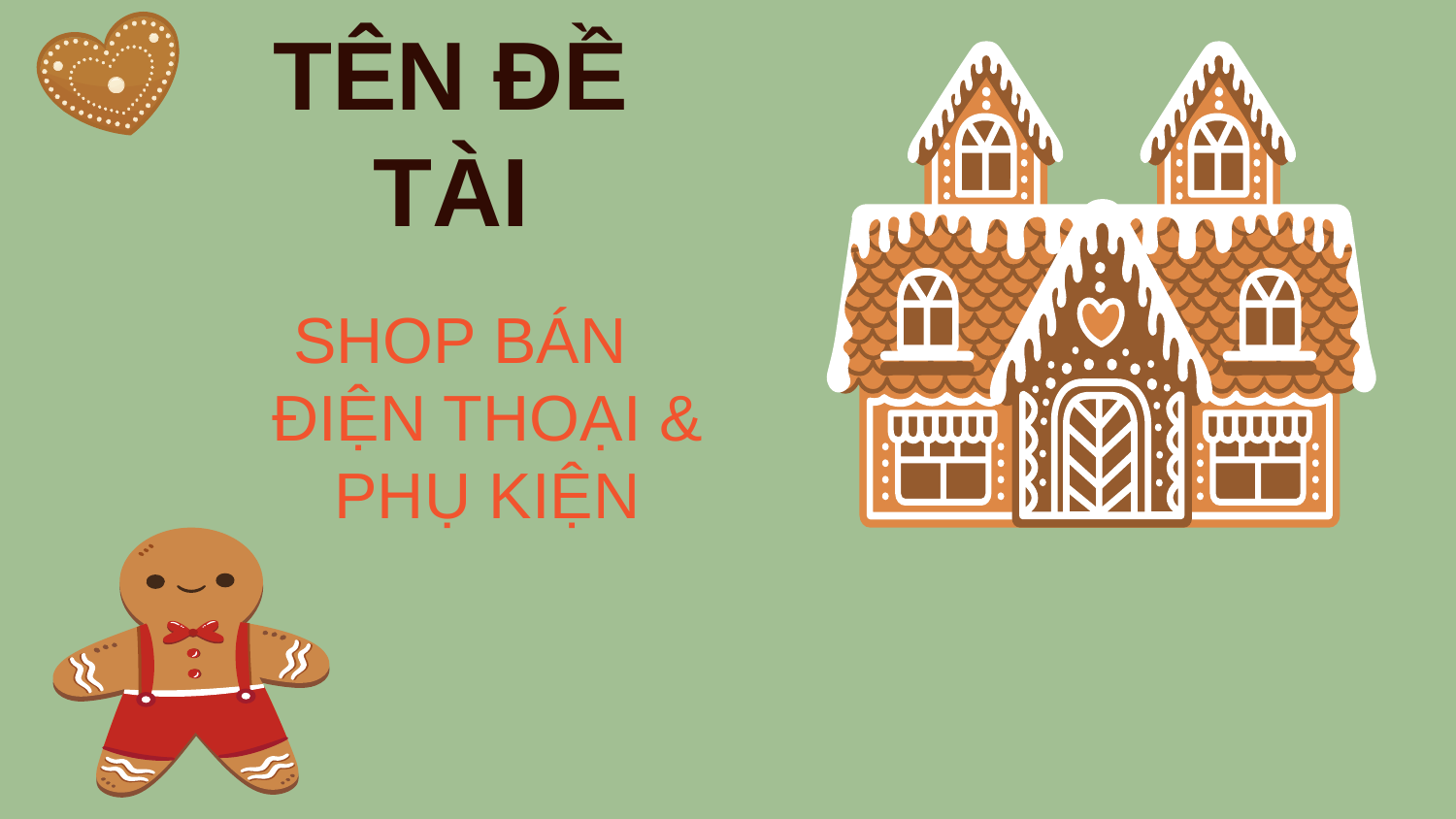

# TÊN ĐỀ TÀI

SHOP BÁN ĐIỆN THOẠI & PHỤ KIỆN